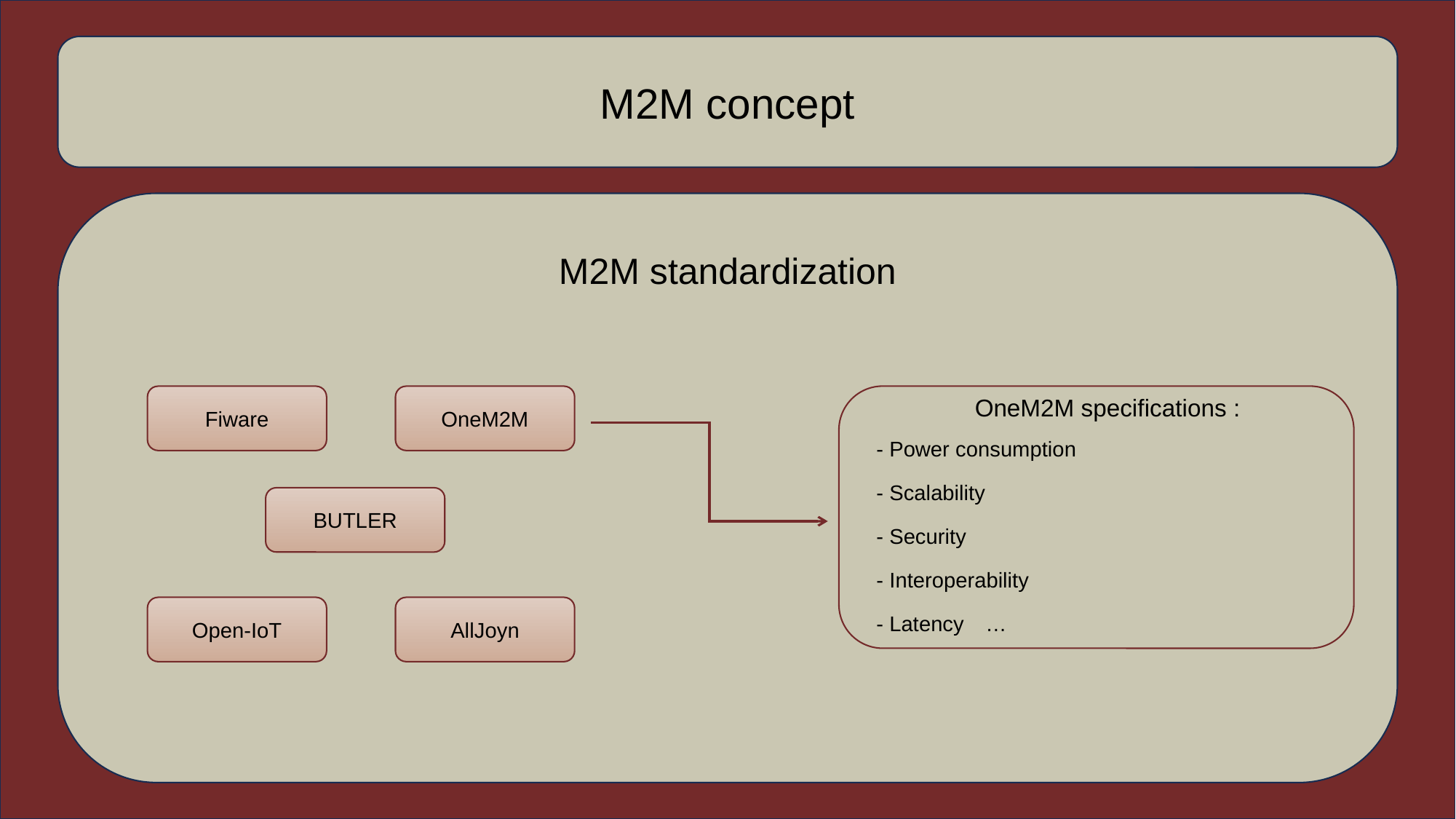

M2M concept
M2M standardization

Fiware
OneM2M

OneM2M specifications :

- Power consumption

- Scalability

- Security

- Interoperability

- Latency 	…
BUTLER
Open-IoT
AllJoyn
7